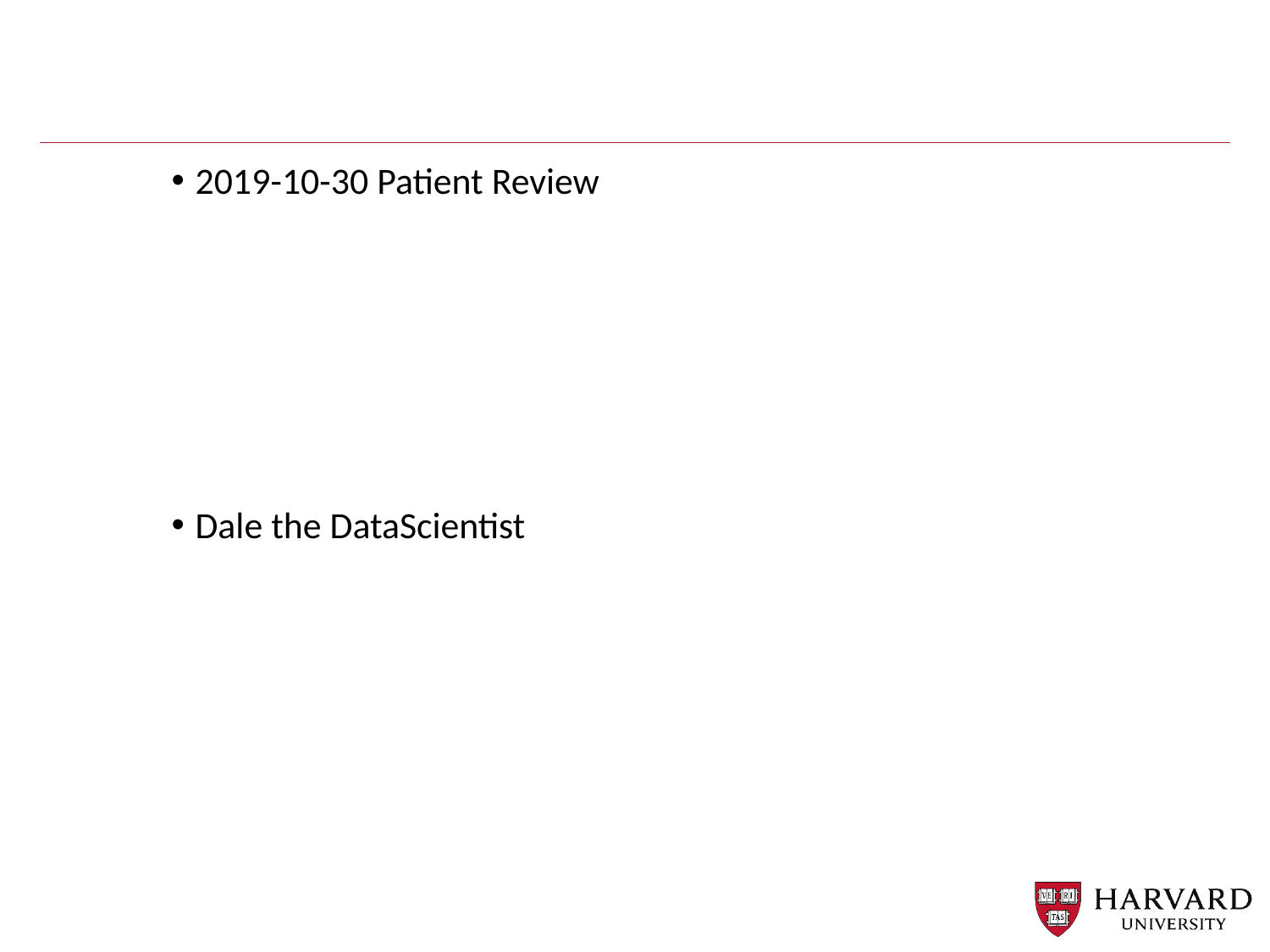

# 2019-10-30 Patient Review
Dale the DataScientist